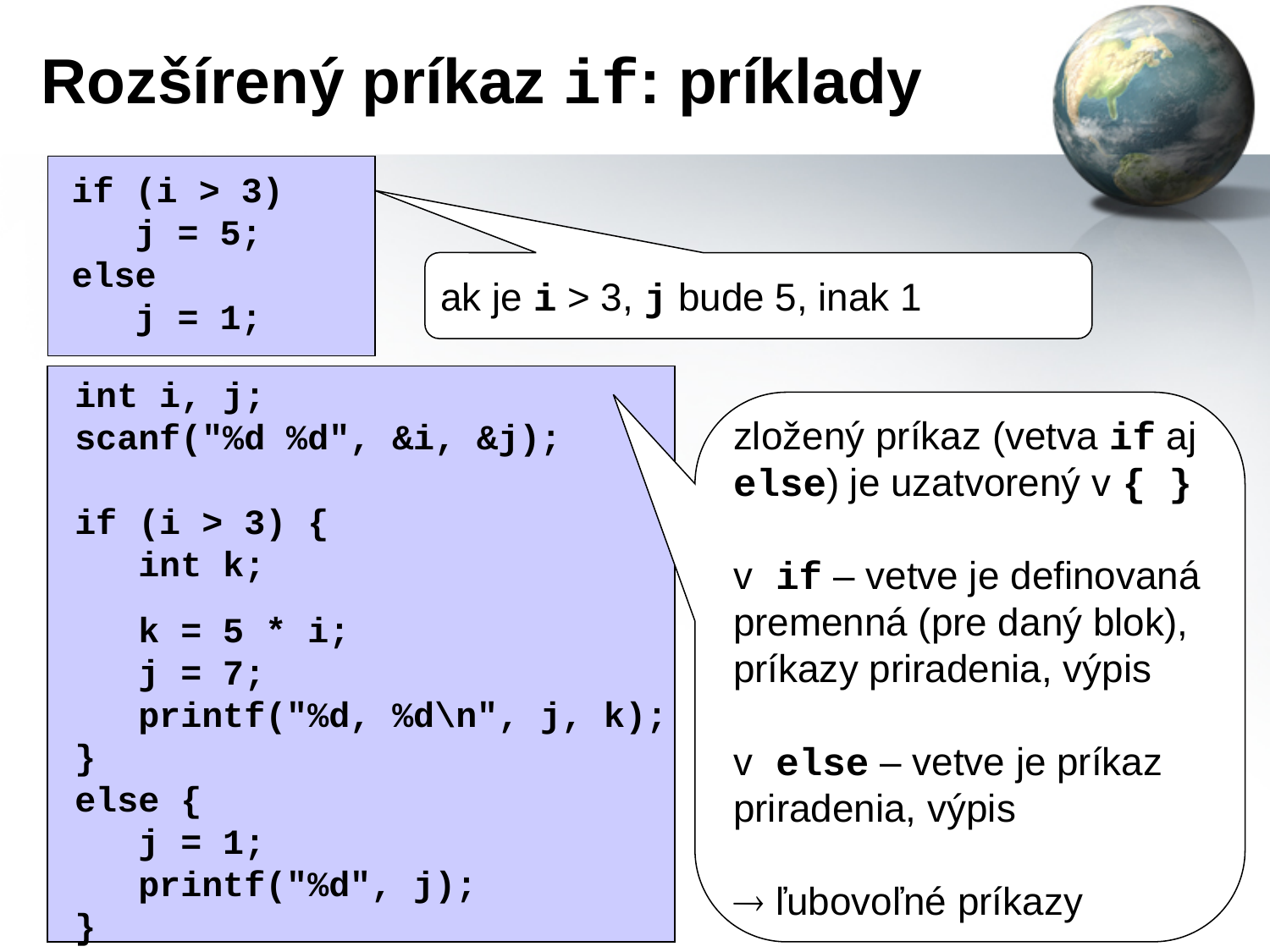

# Rozšírený príkaz if: príklady

if (i > 3)
   j = 5;
else
   j = 1;
ak je i > 3, j bude 5, inak 1

int i, j;
scanf("%d %d", &i, &j);

if (i > 3) {
   int k;

   k = 5 * i;
   j = 7;
   printf("%d, %d\n", j, k);
}
else {
   j = 1;
   printf("%d", j);
}
zložený príkaz (vetva if aj else) je uzatvorený v { }

v if – vetve je definovaná premenná (pre daný blok), príkazy priradenia, výpis

v else – vetve je príkaz priradenia, výpis

→ ľubovoľné príkazy